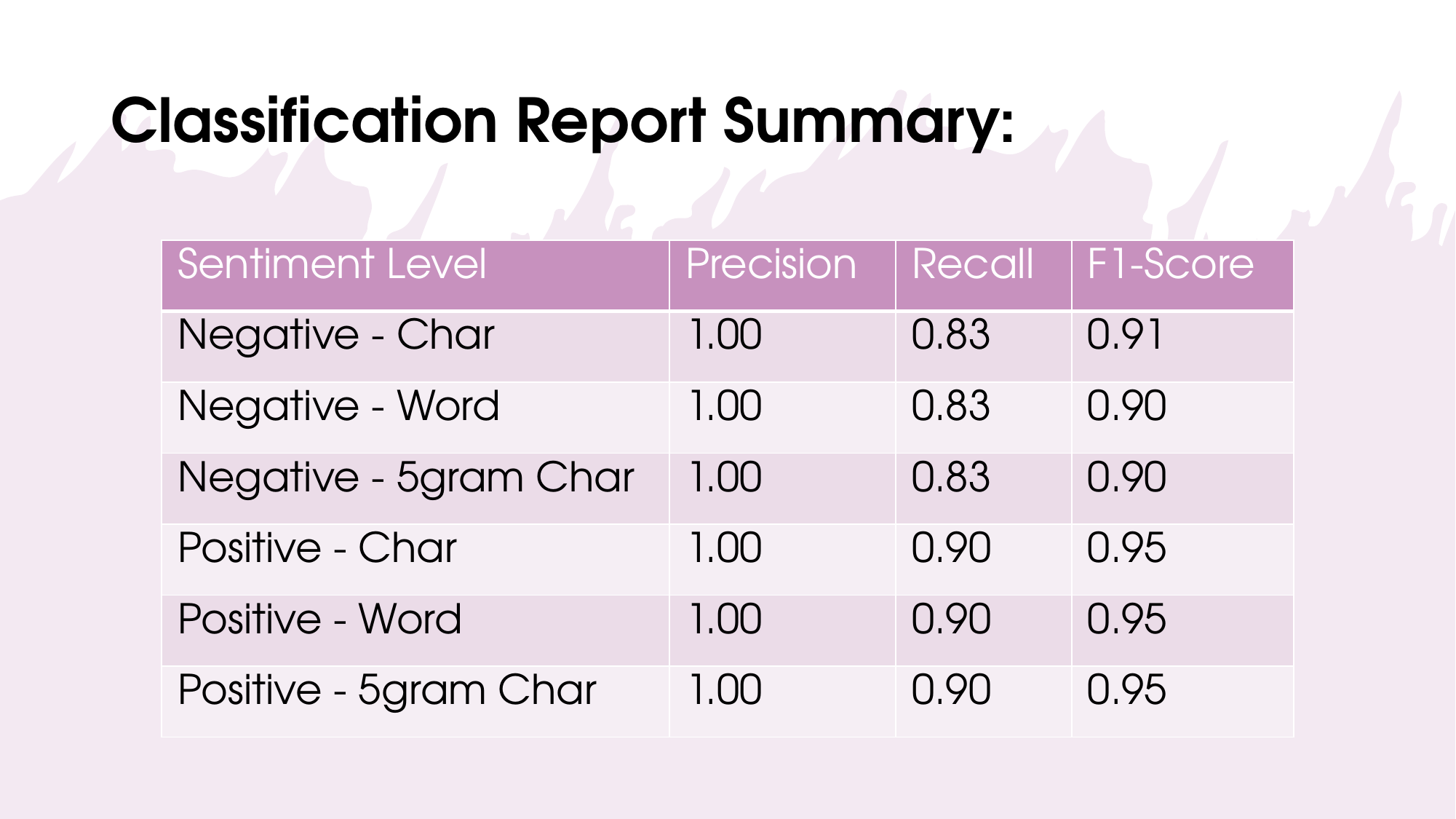

# Classification Report Summary:

| Sentiment Level | Precision | Recall | F1-Score |
| --- | --- | --- | --- |
| Negative - Char | 1.00 | 0.83 | 0.91 |
| Negative - Word | 1.00 | 0.83 | 0.90 |
| Negative - 5gram Char | 1.00 | 0.83 | 0.90 |
| Positive - Char | 1.00 | 0.90 | 0.95 |
| Positive - Word | 1.00 | 0.90 | 0.95 |
| Positive - 5gram Char | 1.00 | 0.90 | 0.95 |